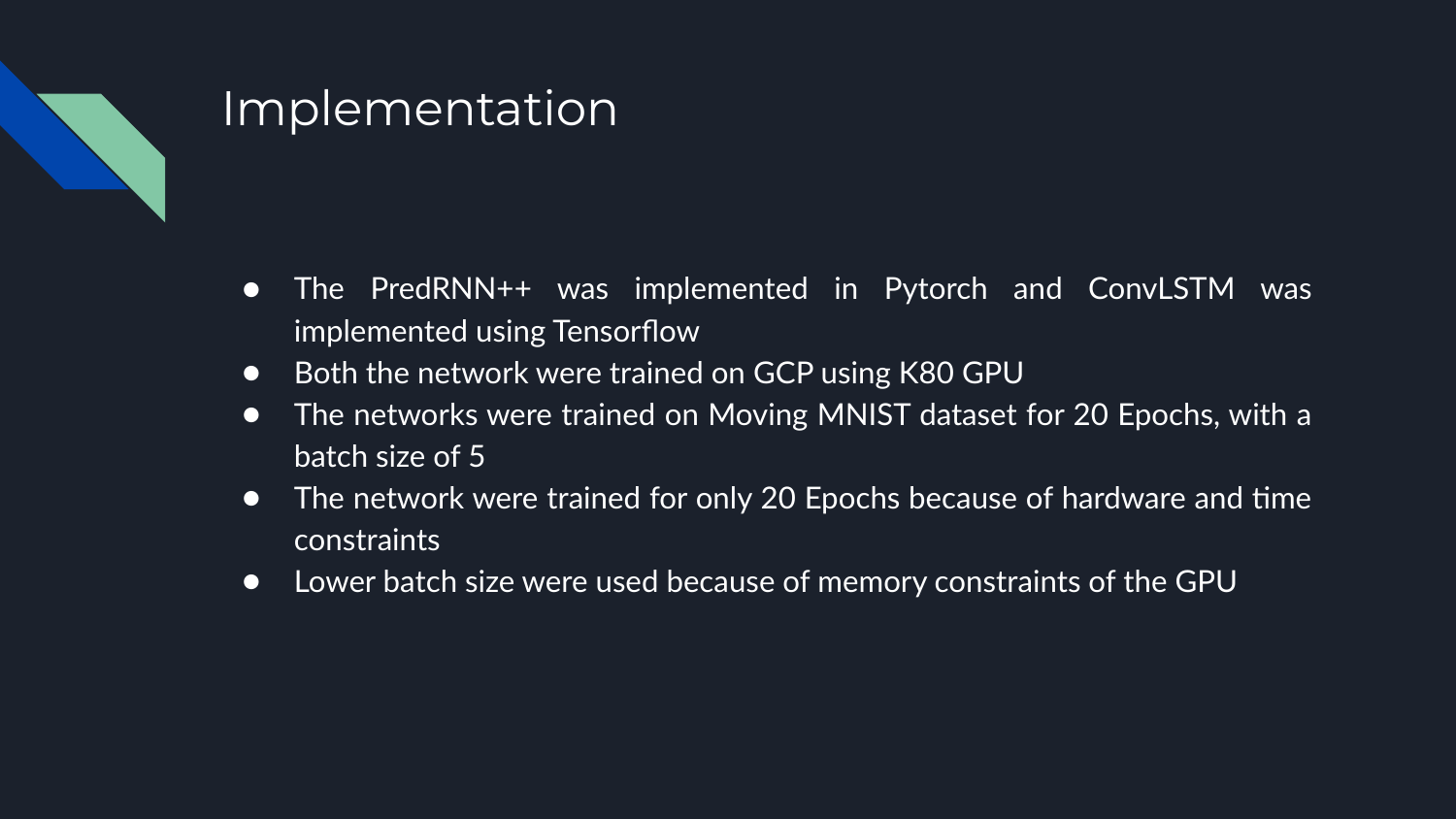

# Implementation
The PredRNN++ was implemented in Pytorch and ConvLSTM was implemented using Tensorflow
Both the network were trained on GCP using K80 GPU
The networks were trained on Moving MNIST dataset for 20 Epochs, with a batch size of 5
The network were trained for only 20 Epochs because of hardware and time constraints
Lower batch size were used because of memory constraints of the GPU